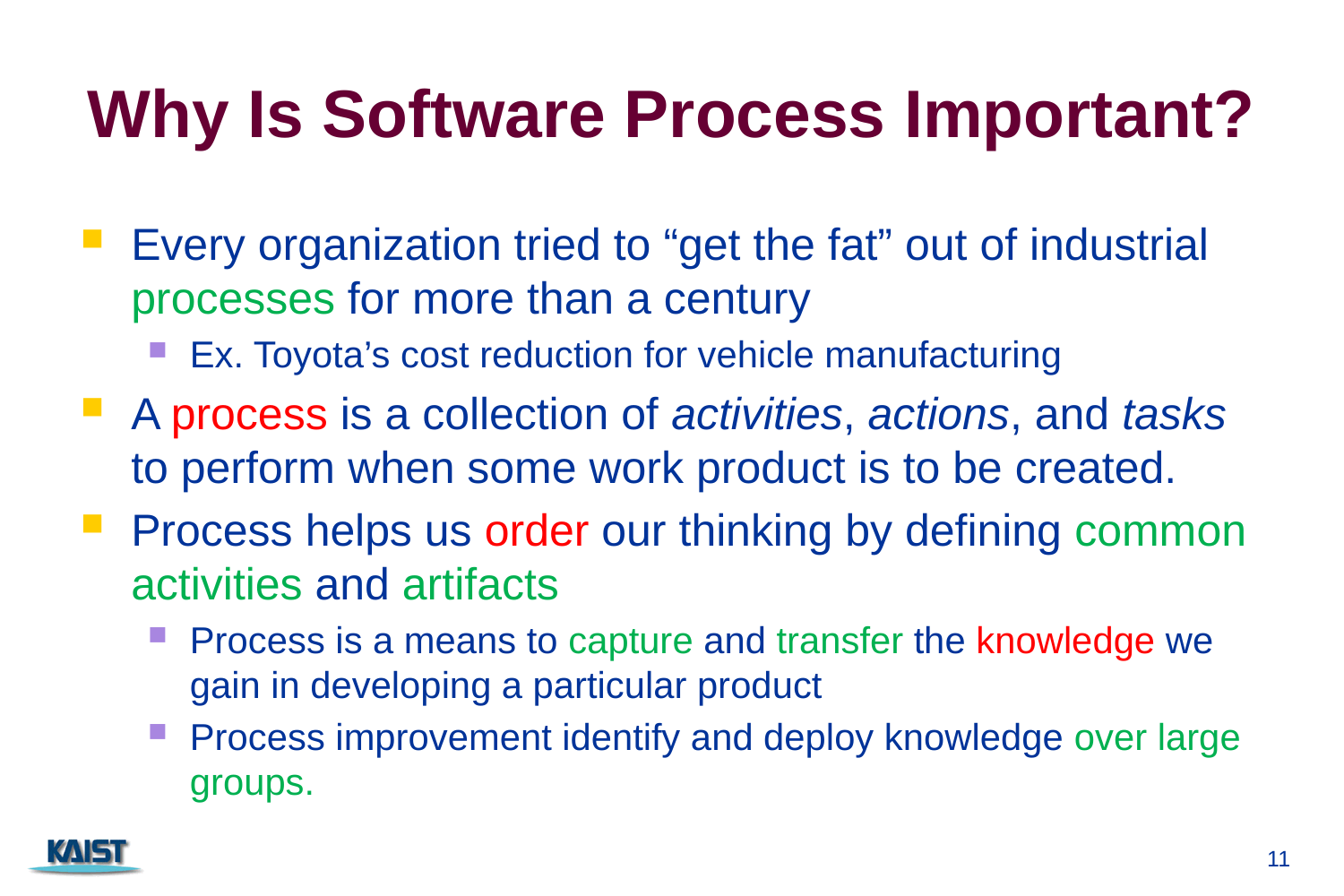

# Why Is Software Process Important?
Every organization tried to “get the fat” out of industrial processes for more than a century
Ex. Toyota’s cost reduction for vehicle manufacturing
A process is a collection of activities, actions, and tasks to perform when some work product is to be created.
Process helps us order our thinking by defining common activities and artifacts
Process is a means to capture and transfer the knowledge we gain in developing a particular product
Process improvement identify and deploy knowledge over large groups.

11